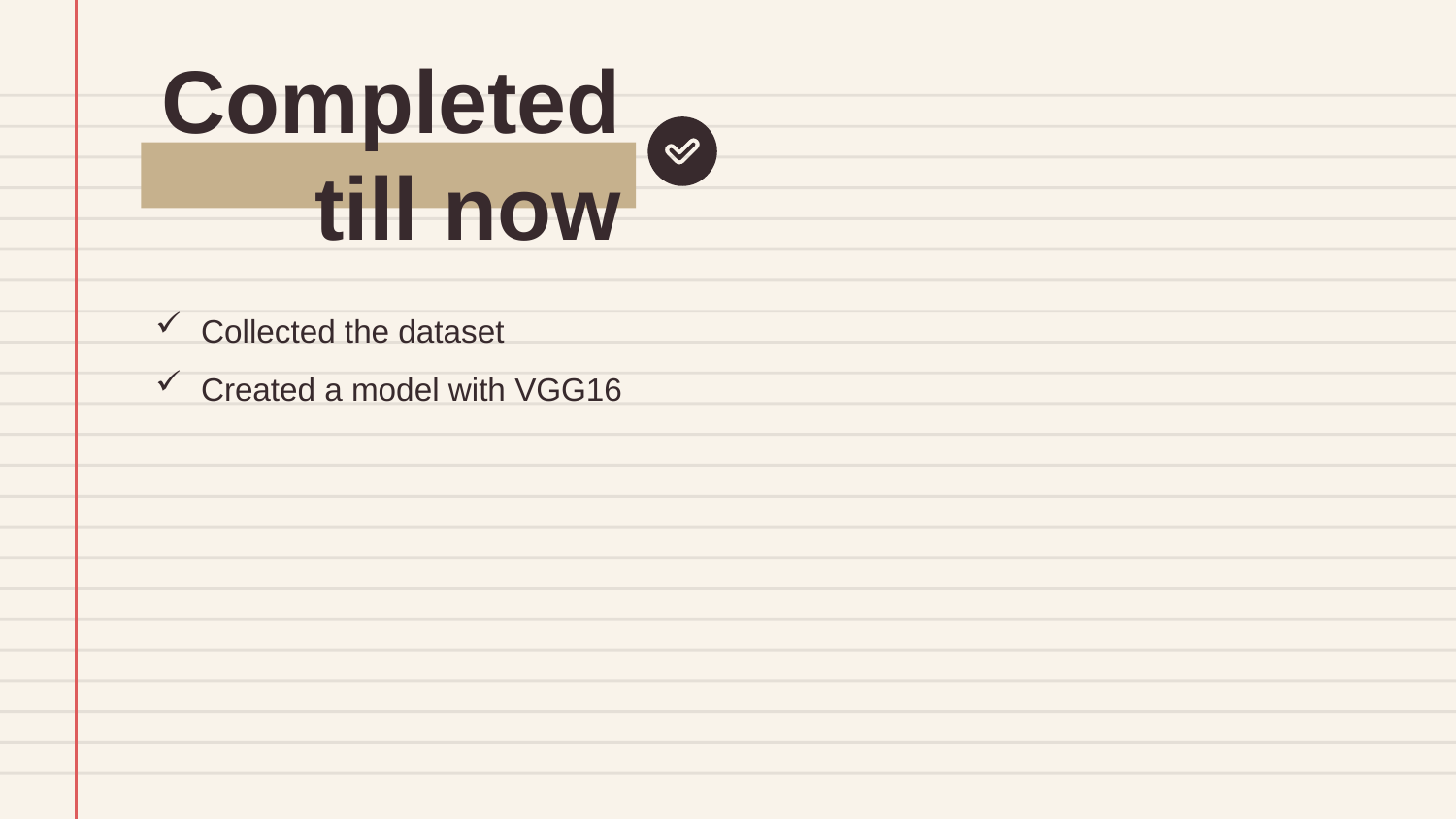

# Completed till now

Collected the dataset
Created a model with VGG16